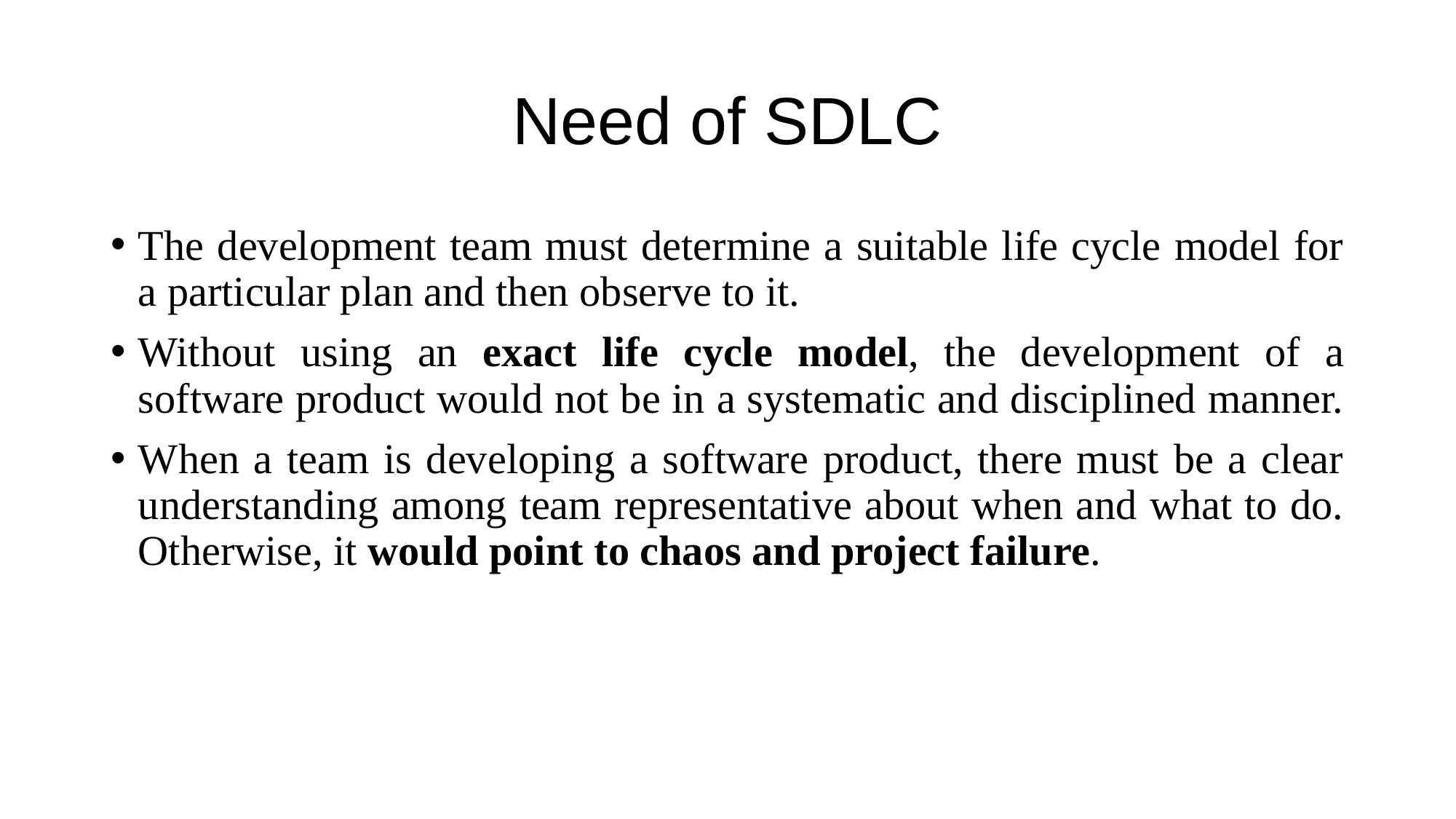

# Need of SDLC
The development team must determine a suitable life cycle model for a particular plan and then observe to it.
Without using an exact life cycle model, the development of a software product would not be in a systematic and disciplined manner.
When a team is developing a software product, there must be a clear understanding among team representative about when and what to do. Otherwise, it would point to chaos and project failure.